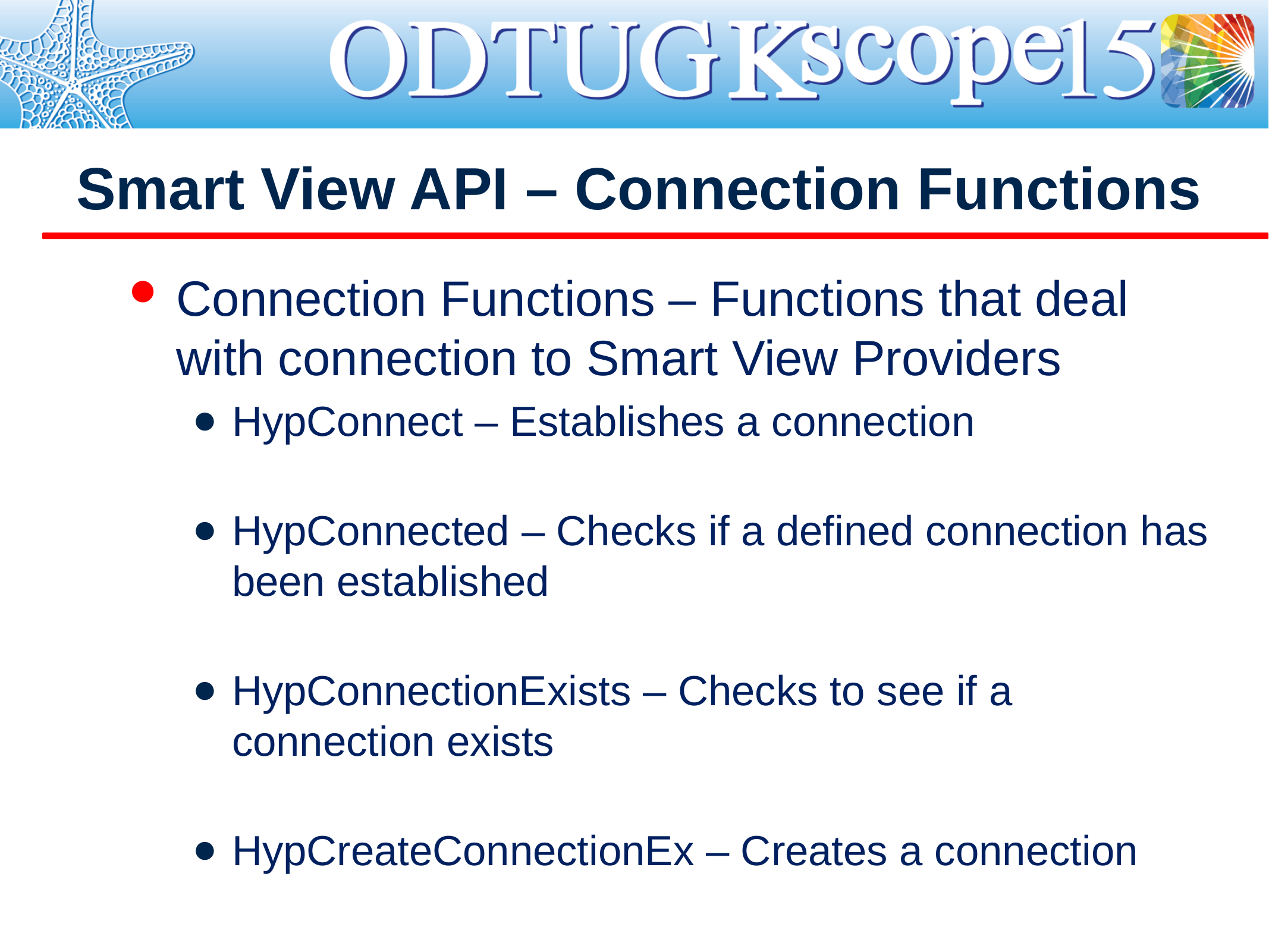

# Smart View API – Connection Functions
Connection Functions – Functions that deal with connection to Smart View Providers
HypConnect – Establishes a connection
HypConnected – Checks if a defined connection has been established
HypConnectionExists – Checks to see if a connection exists
HypCreateConnectionEx – Creates a connection